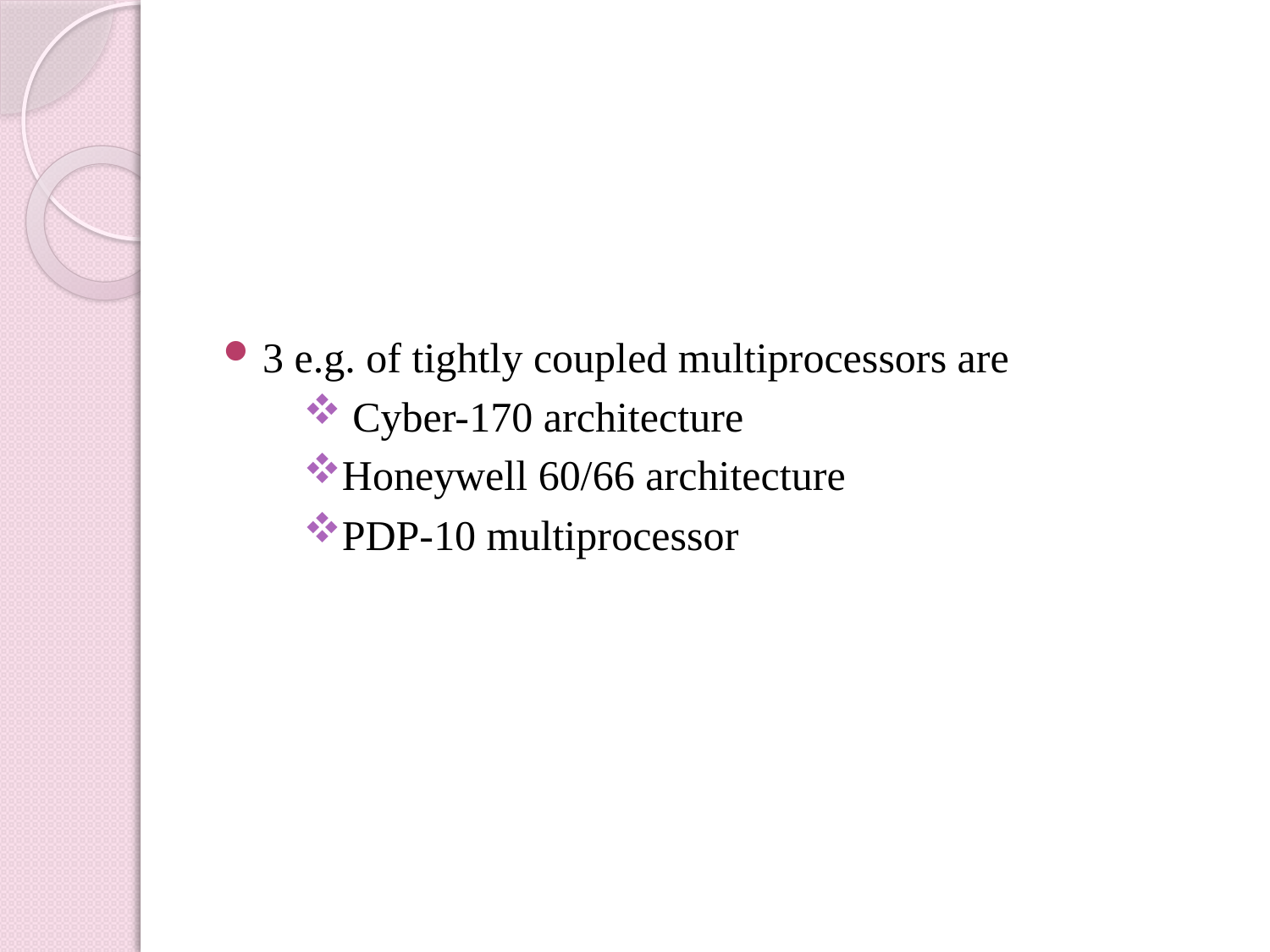

#

3 e.g. of tightly coupled multiprocessors are
 Cyber-170 architecture
Honeywell 60/66 architecture
PDP-10 multiprocessor